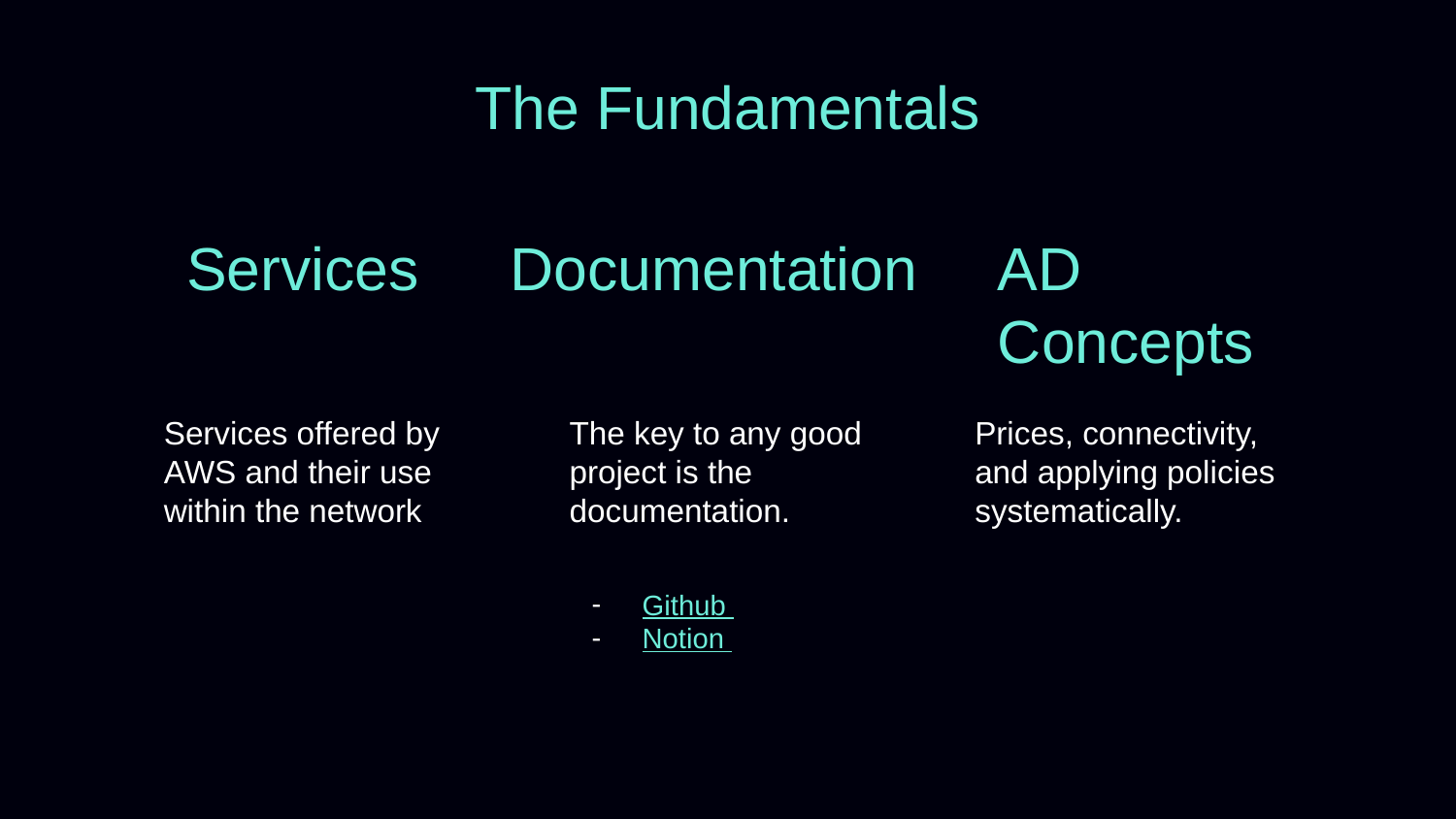

# The Fundamentals

Services
Documentation
AD Concepts
The key to any good project is the documentation.
Services offered by AWS and their use within the network
Prices, connectivity, and applying policies systematically.
Github
Notion